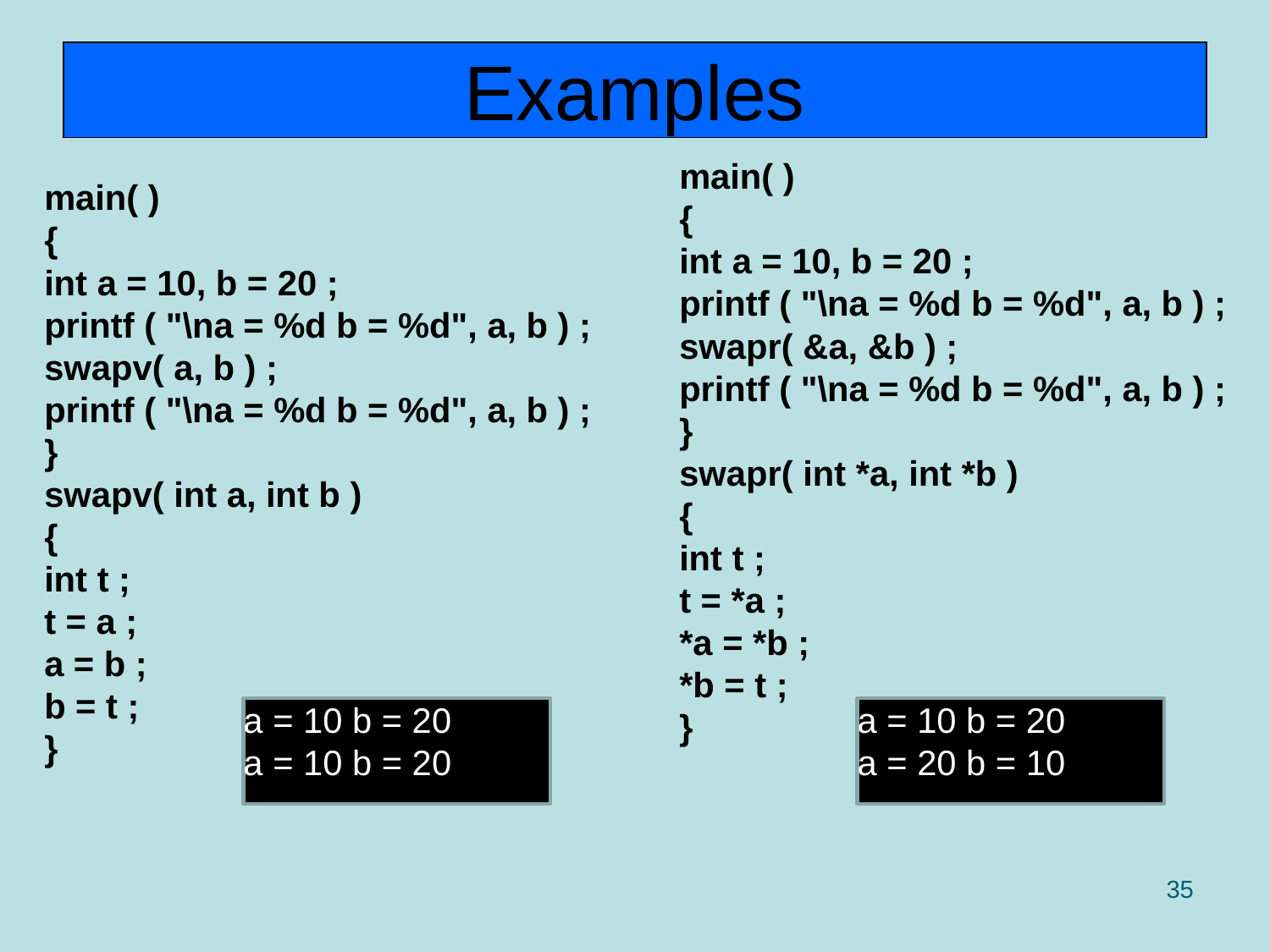

# Examples
main( )
{
int a = 10, b = 20 ;
printf ( "\na = %d b = %d", a, b ) ;
swapr( &a, &b ) ;
printf ( "\na = %d b = %d", a, b ) ;
}
swapr( int *a, int *b )
{
int t ;
t = *a ;
*a = *b ;
*b = t ;
}
main( )
{
int a = 10, b = 20 ;
printf ( "\na = %d b = %d", a, b ) ;
swapv( a, b ) ;
printf ( "\na = %d b = %d", a, b ) ;
}
swapv( int a, int b )
{
int t ;
t = a ;
a = b ;
b = t ;
}
a = 10 b = 20
a = 10 b = 20
a = 10 b = 20
a = 20 b = 10
35